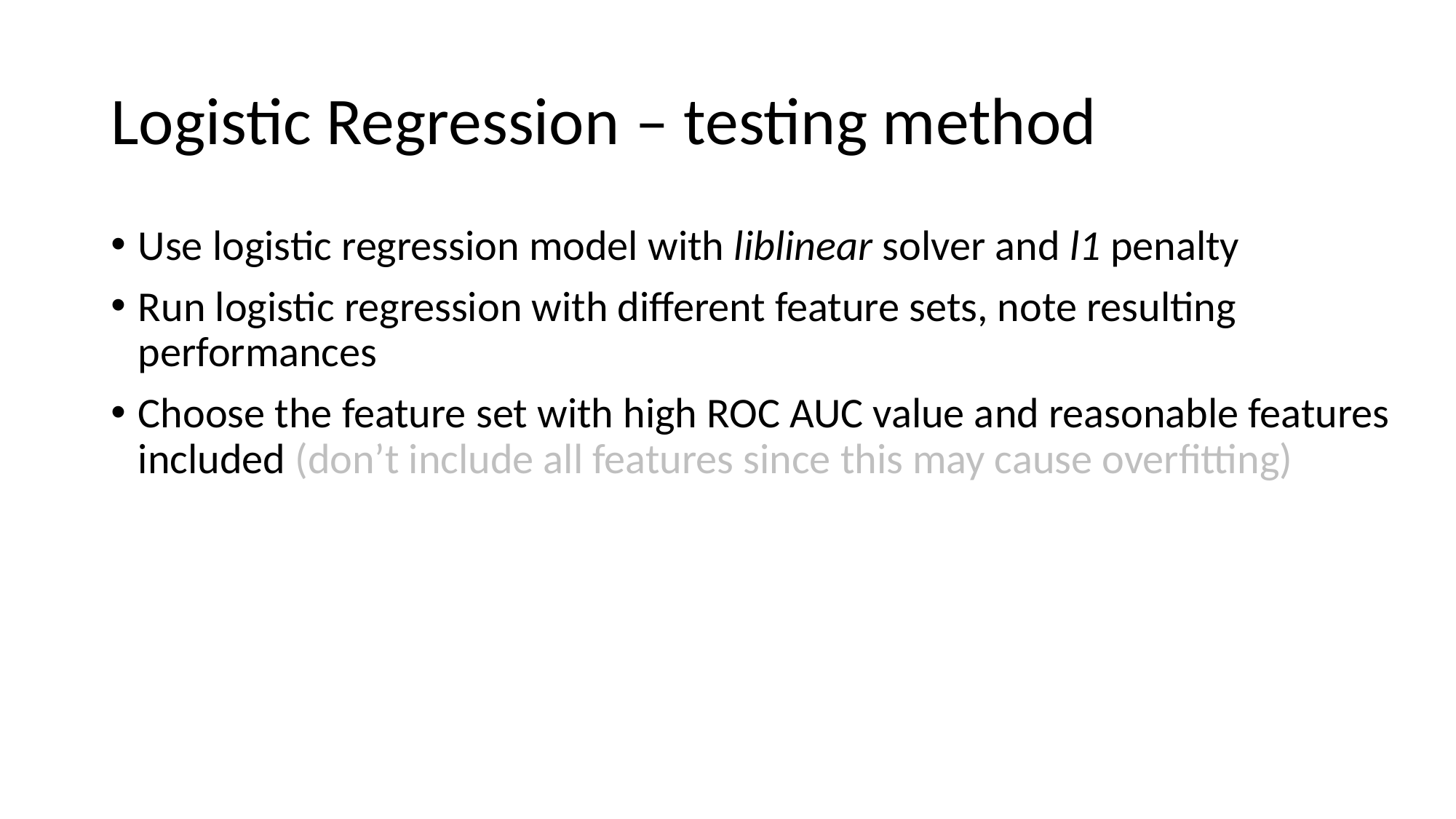

# Logistic Regression – testing method
Use logistic regression model with liblinear solver and l1 penalty
Run logistic regression with different feature sets, note resulting performances
Choose the feature set with high ROC AUC value and reasonable features included (don’t include all features since this may cause overfitting)